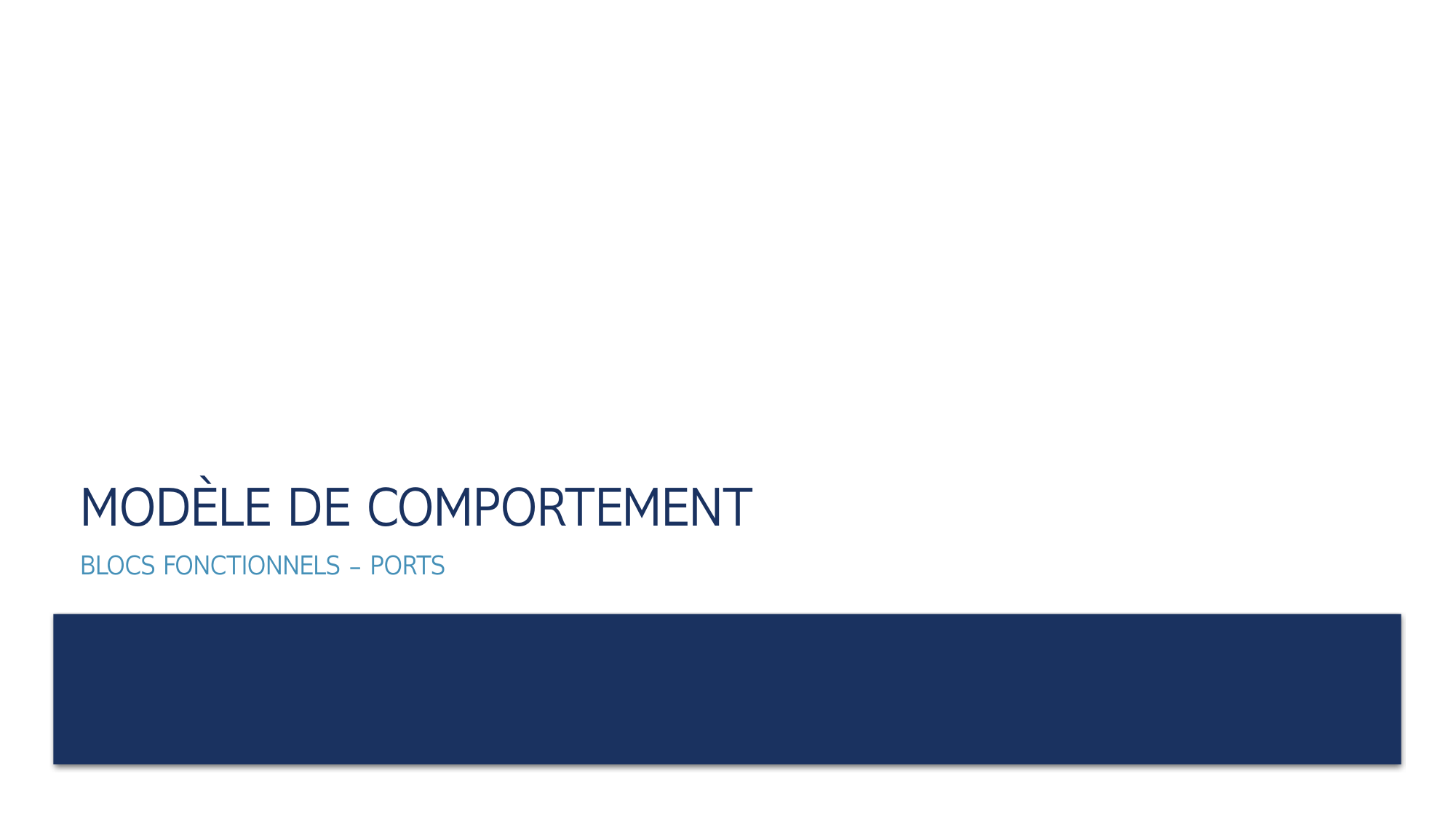

# Modèle de comportement
Blocs fonctionnels – ports